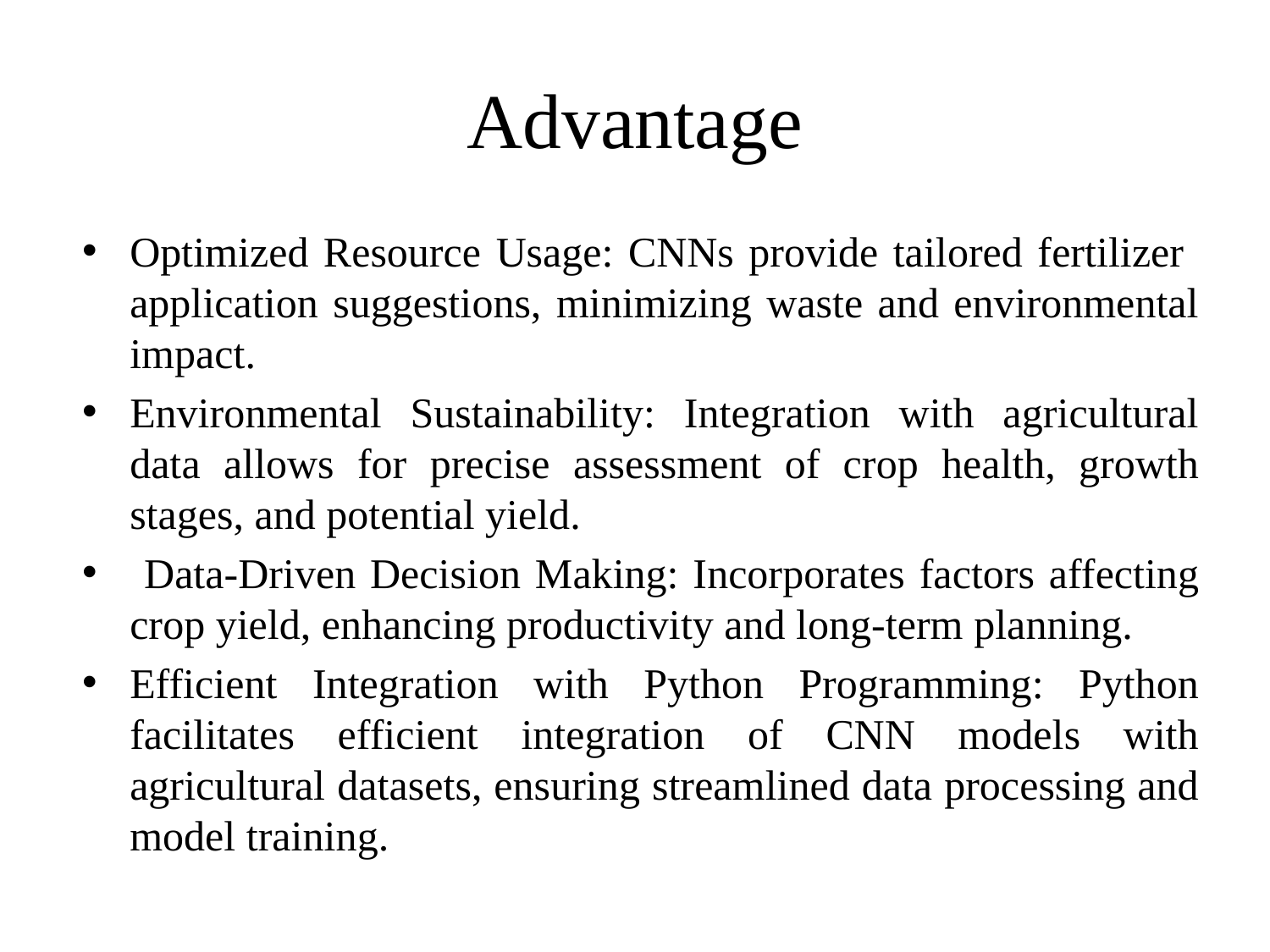

# Advantage
Optimized Resource Usage: CNNs provide tailored fertilizer  application suggestions, minimizing waste and environmental impact.
Environmental Sustainability: Integration with agricultural data allows for precise assessment of crop health, growth stages, and potential yield.
 Data-Driven Decision Making: Incorporates factors affecting crop yield, enhancing productivity and long-term planning.
Efficient Integration with Python Programming: Python facilitates efficient integration of CNN models with agricultural datasets, ensuring streamlined data processing and model training.